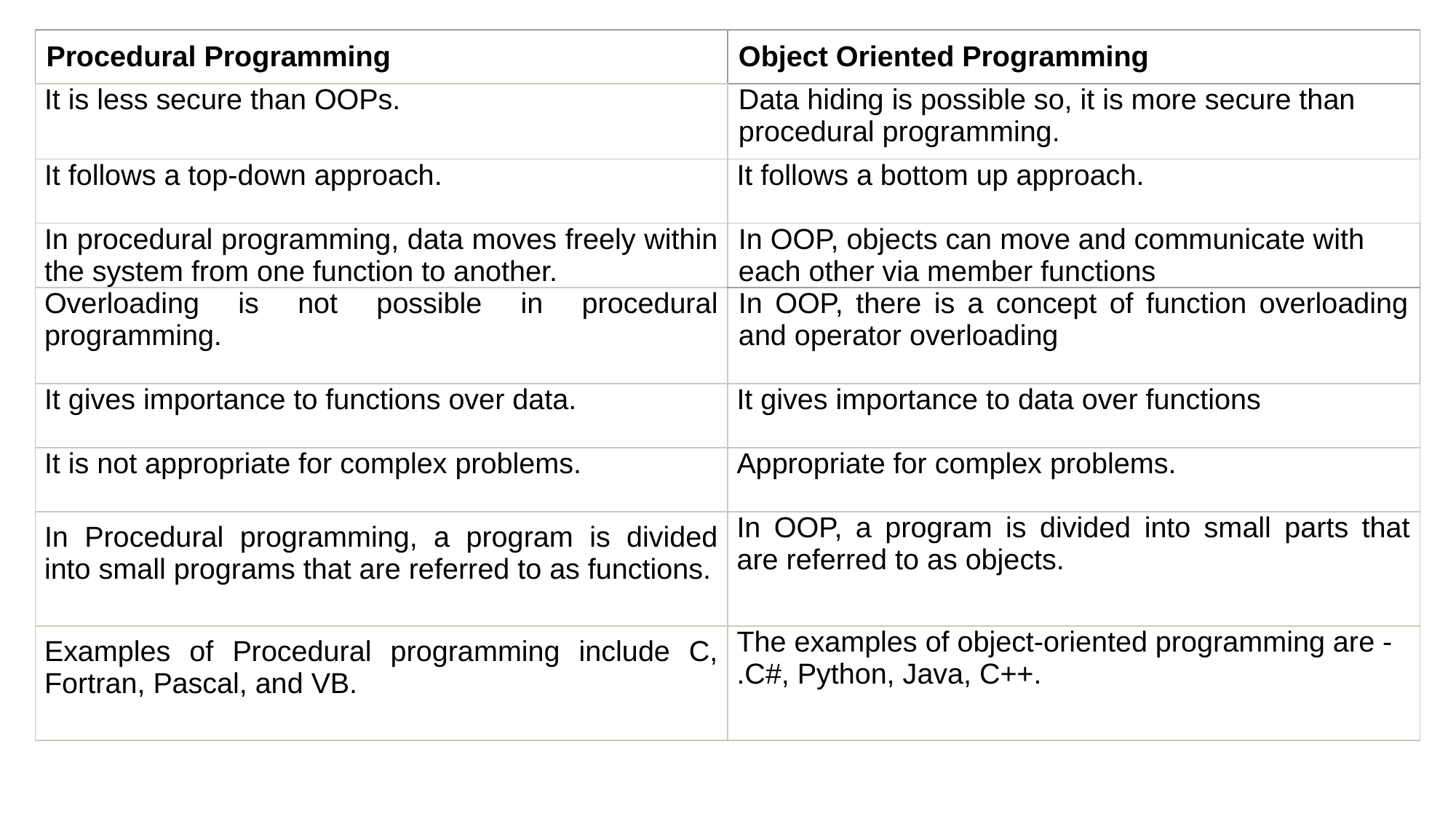

| Procedural Programming | Object Oriented Programming |
| --- | --- |
| It is less secure than OOPs. | Data hiding is possible so, it is more secure than procedural programming. |
| It follows a top-down approach. | It follows a bottom up approach. |
| In procedural programming, data moves freely within the system from one function to another. | In OOP, objects can move and communicate with each other via member functions |
| Overloading is not possible in procedural programming. | In OOP, there is a concept of function overloading and operator overloading |
| It gives importance to functions over data. | It gives importance to data over functions |
| It is not appropriate for complex problems. | Appropriate for complex problems. |
| In Procedural programming, a program is divided into small programs that are referred to as functions. | In OOP, a program is divided into small parts that are referred to as objects. |
| Examples of Procedural programming include C, Fortran, Pascal, and VB. | The examples of object-oriented programming are - .C#, Python, Java, C++. |